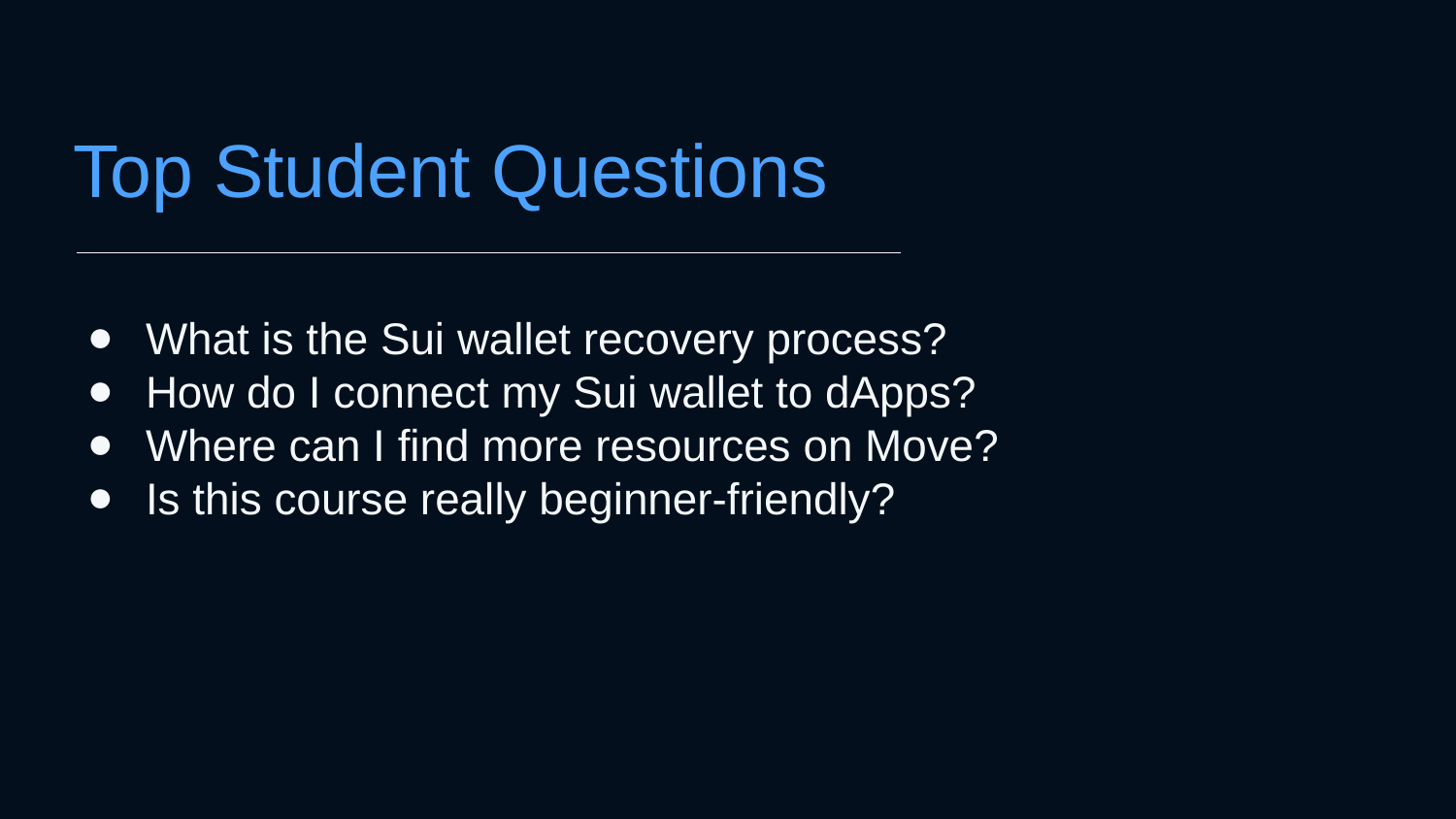

# Top Student Questions
What is the Sui wallet recovery process?
How do I connect my Sui wallet to dApps?
Where can I find more resources on Move?
Is this course really beginner-friendly?